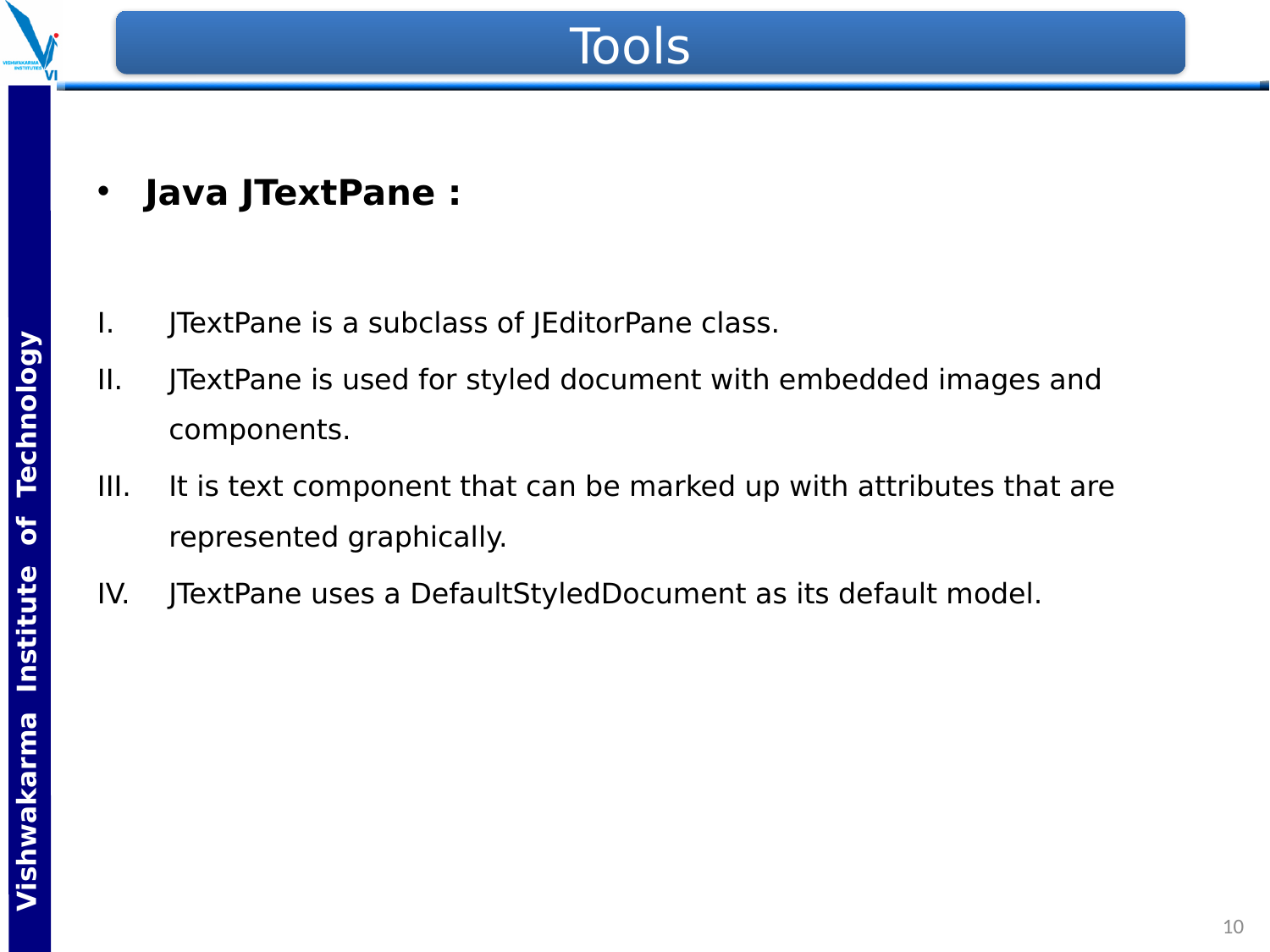

# Tools

Java JTextPane :

JTextPane is a subclass of JEditorPane class.
JTextPane is used for styled document with embedded images and components.
It is text component that can be marked up with attributes that are represented graphically.
JTextPane uses a DefaultStyledDocument as its default model.

10